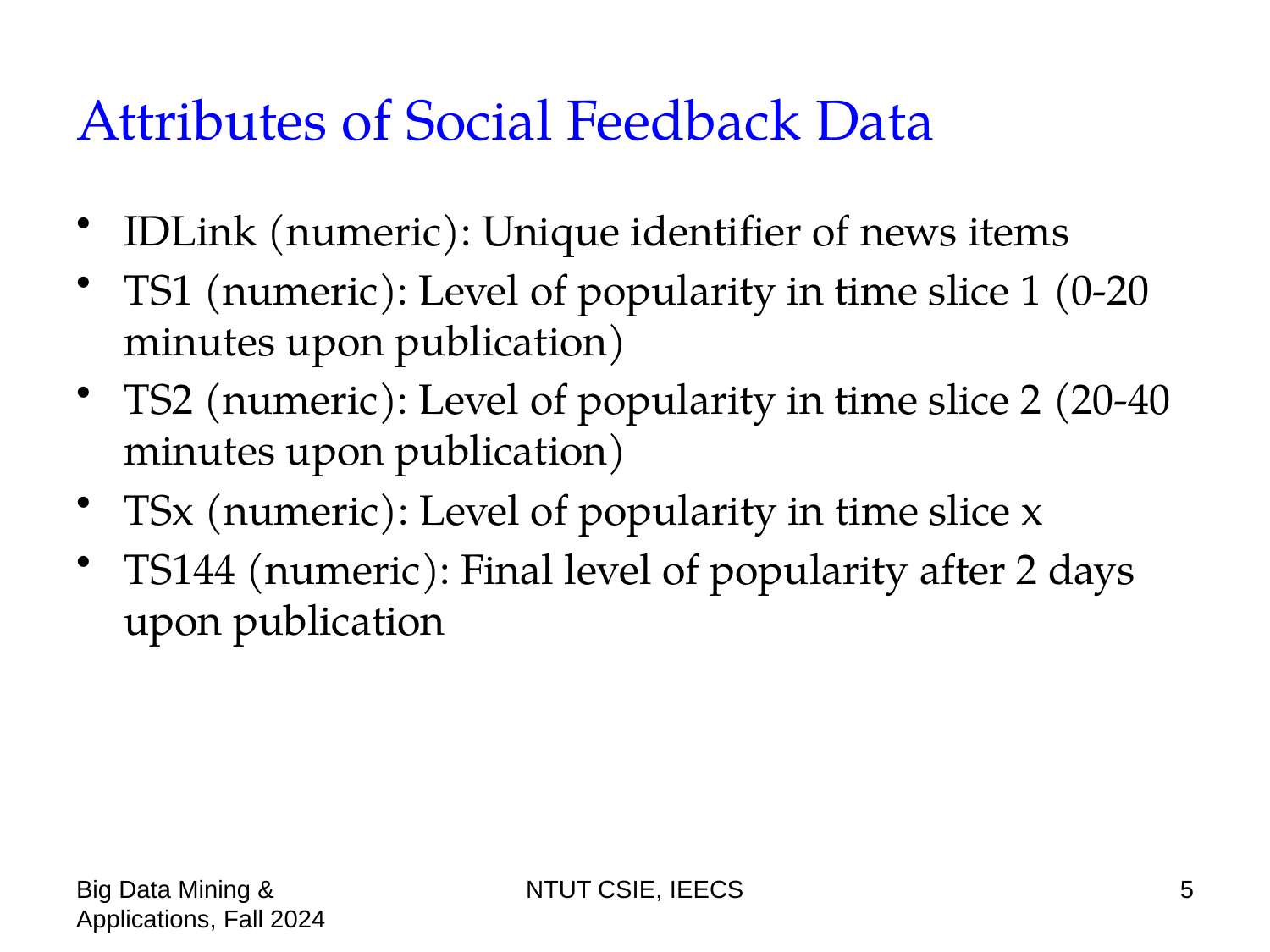

# Attributes of Social Feedback Data
IDLink (numeric): Unique identifier of news items
TS1 (numeric): Level of popularity in time slice 1 (0-20 minutes upon publication)
TS2 (numeric): Level of popularity in time slice 2 (20-40 minutes upon publication)
TSx (numeric): Level of popularity in time slice x
TS144 (numeric): Final level of popularity after 2 days upon publication

Big Data Mining & Applications, Fall 2024
NTUT CSIE, IEECS
5